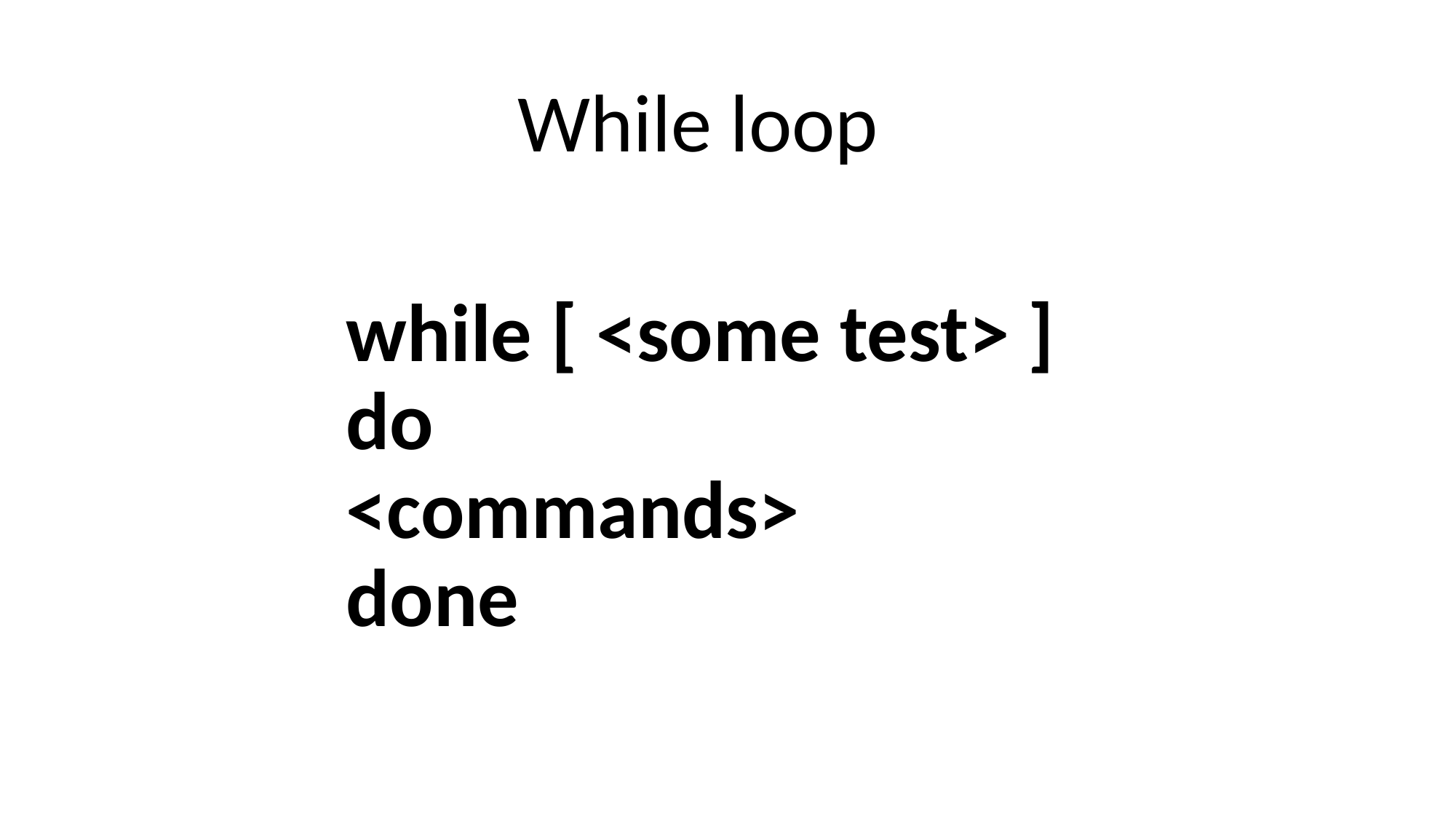

# While loop
while [ <some test> ]
do
<commands>
done